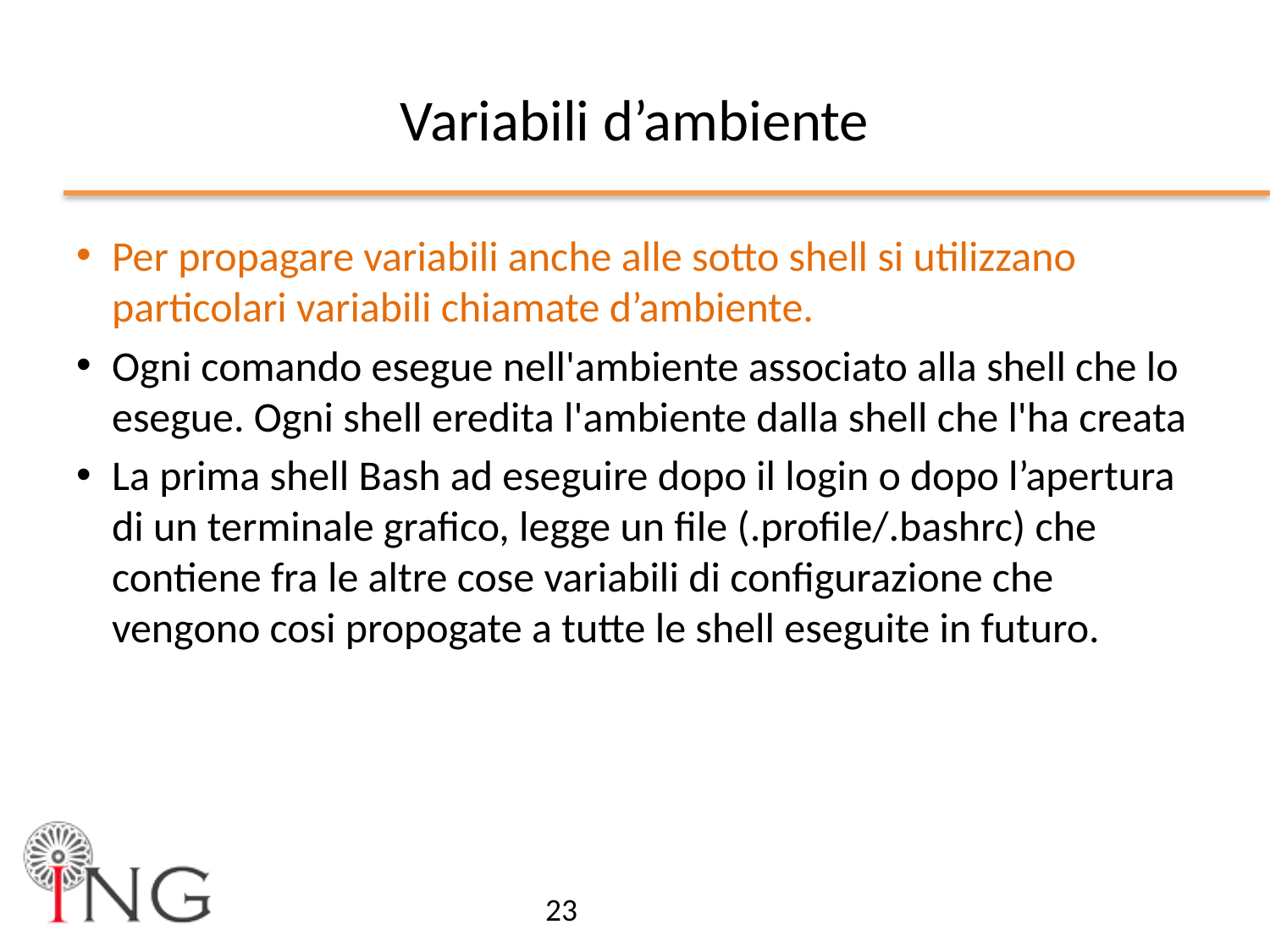

# Variabili d’ambiente
Per propagare variabili anche alle sotto shell si utilizzano particolari variabili chiamate d’ambiente.
Ogni comando esegue nell'ambiente associato alla shell che lo esegue. Ogni shell eredita l'ambiente dalla shell che l'ha creata
La prima shell Bash ad eseguire dopo il login o dopo l’apertura di un terminale grafico, legge un file (.profile/.bashrc) che contiene fra le altre cose variabili di configurazione che vengono cosi propogate a tutte le shell eseguite in futuro.
23